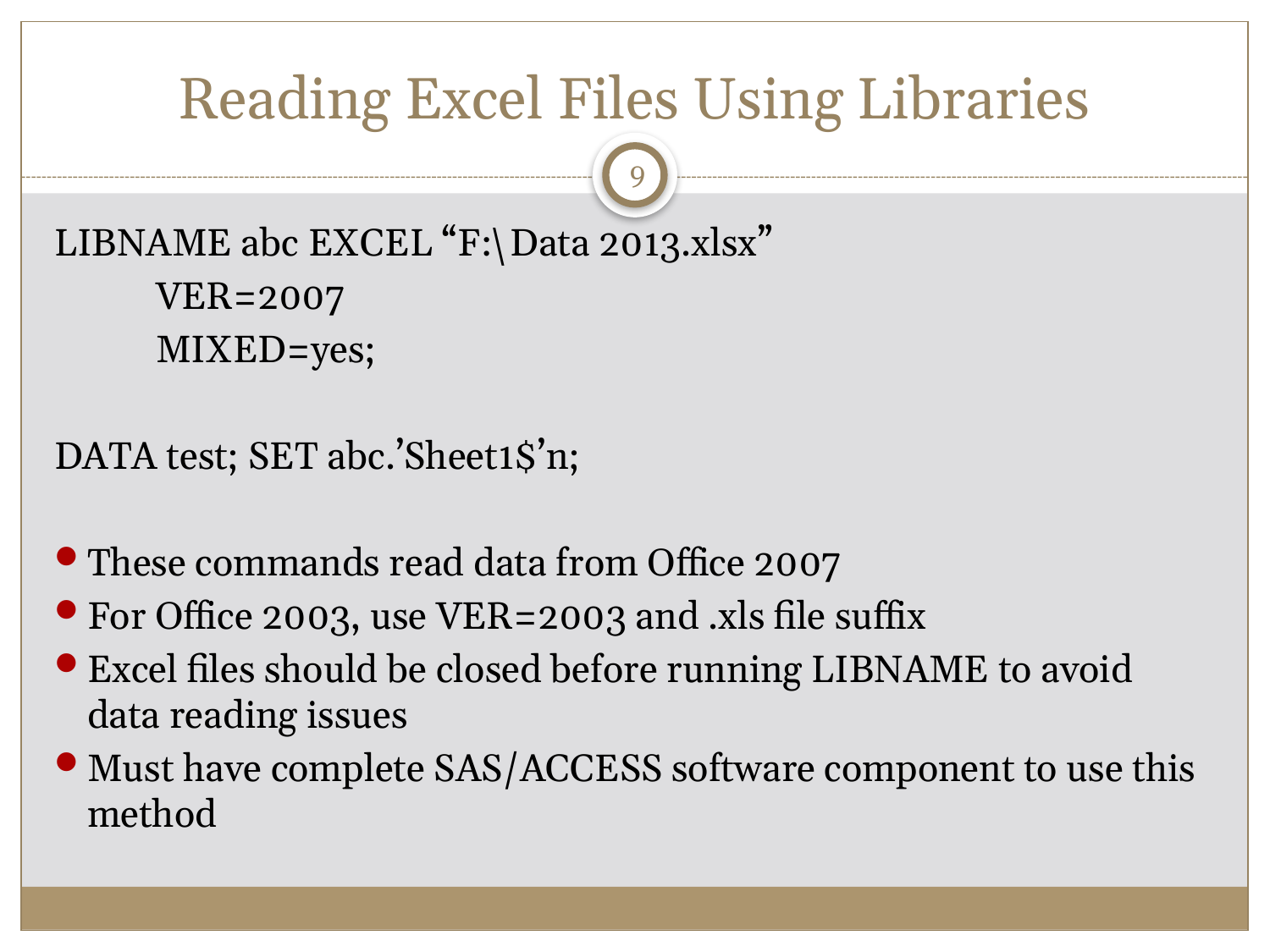

# Reading Excel Files Using Libraries
9
LIBNAME abc EXCEL “F:\Data 2013.xlsx”
	VER=2007
	MIXED=yes;

DATA test; SET abc.’Sheet1$’n;

These commands read data from Office 2007
For Office 2003, use VER=2003 and .xls file suffix
Excel files should be closed before running LIBNAME to avoid data reading issues
Must have complete SAS/ACCESS software component to use this method